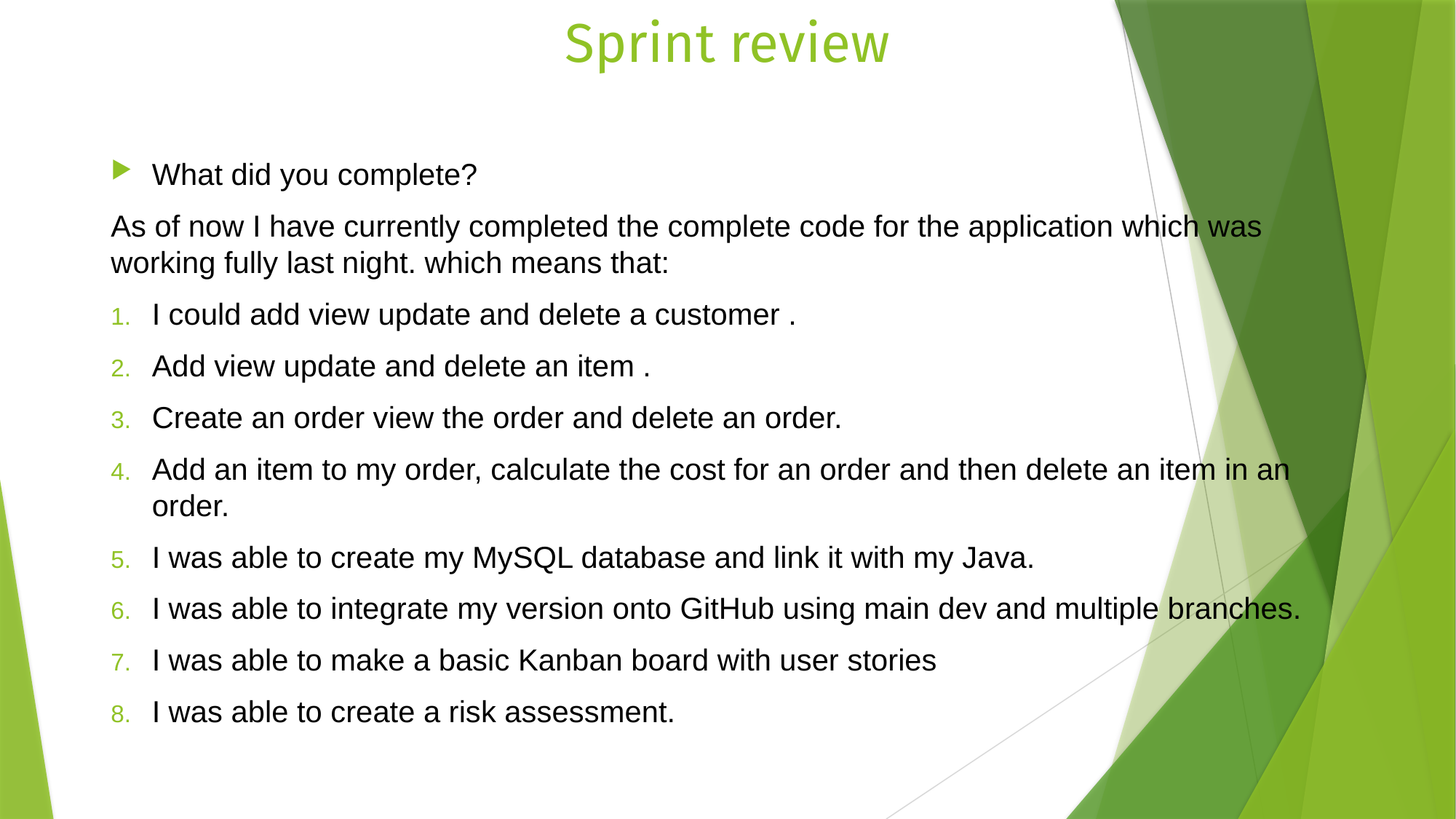

# Sprint review
What did you complete?
As of now I have currently completed the complete code for the application which was working fully last night. which means that:
I could add view update and delete a customer .
Add view update and delete an item .
Create an order view the order and delete an order.
Add an item to my order, calculate the cost for an order and then delete an item in an order.
I was able to create my MySQL database and link it with my Java.
I was able to integrate my version onto GitHub using main dev and multiple branches.
I was able to make a basic Kanban board with user stories
I was able to create a risk assessment.